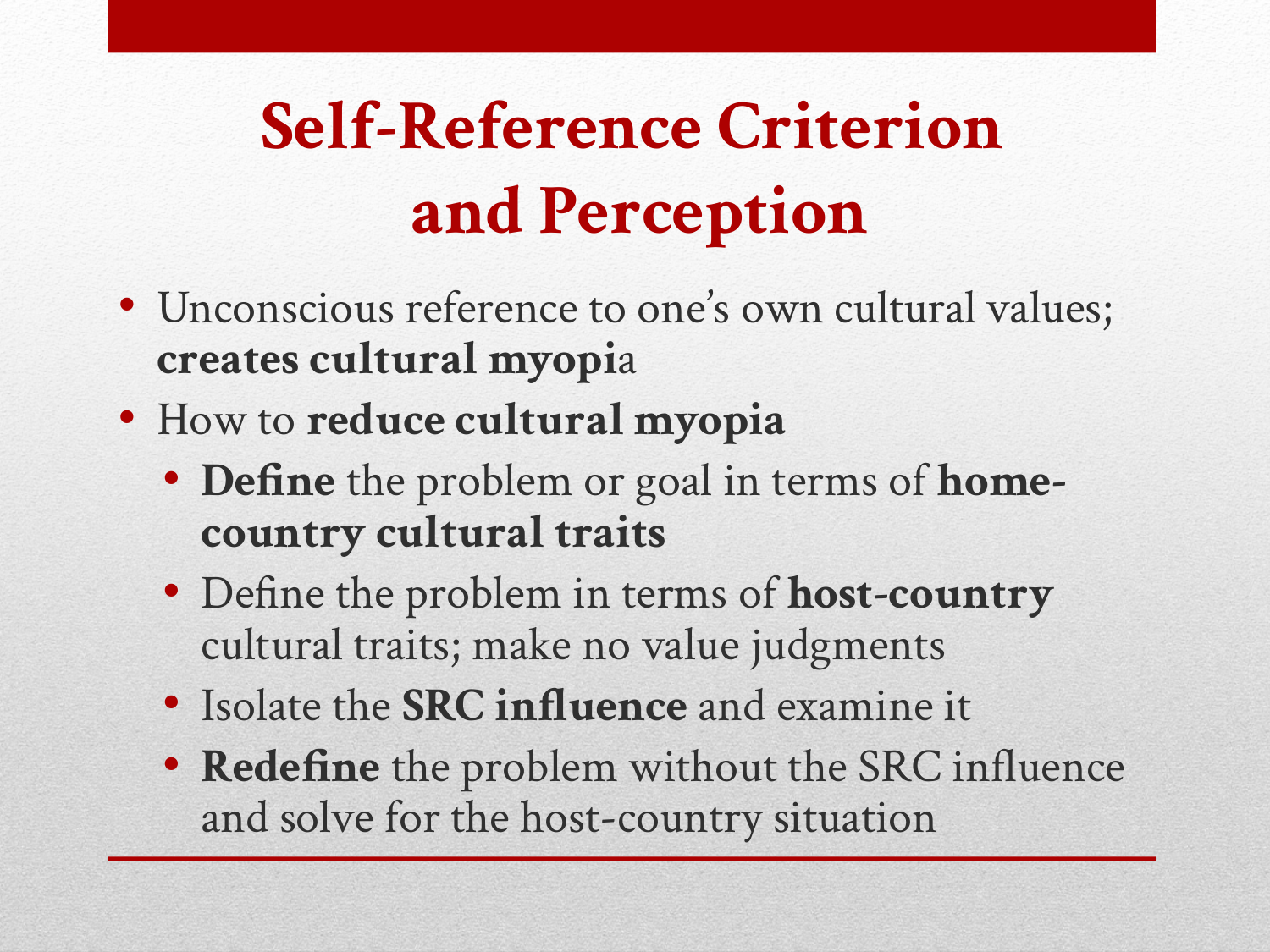

# Self-Reference Criterion and Perception
Unconscious reference to one’s own cultural values; creates cultural myopia
How to reduce cultural myopia
Define the problem or goal in terms of home-country cultural traits
Define the problem in terms of host-country cultural traits; make no value judgments
Isolate the SRC influence and examine it
Redefine the problem without the SRC influence and solve for the host-country situation